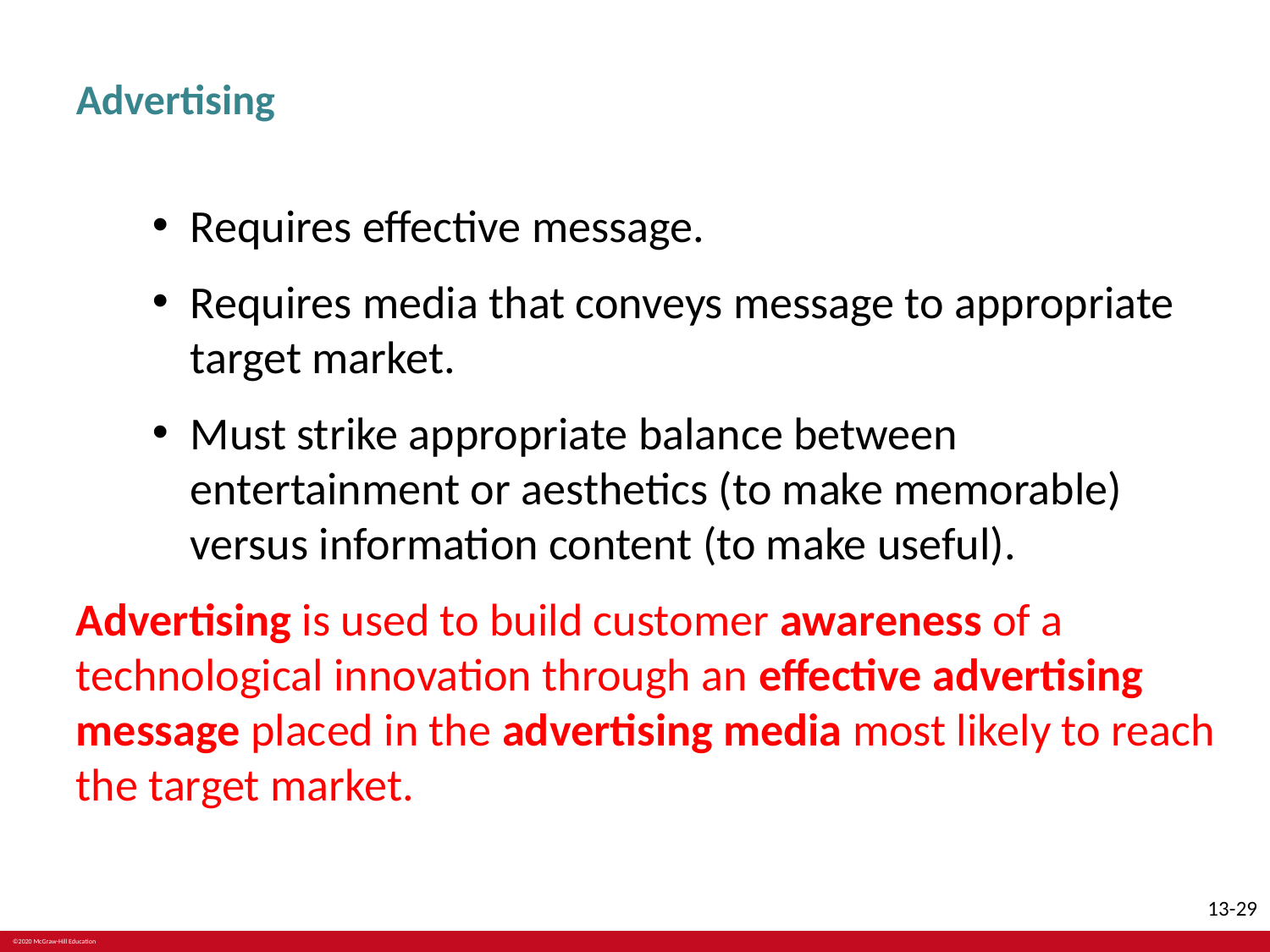

# Advertising
Requires effective message.
Requires media that conveys message to appropriate target market.
Must strike appropriate balance between entertainment or aesthetics (to make memorable) versus information content (to make useful).
Advertising is used to build customer awareness of a technological innovation through an effective advertising message placed in the advertising media most likely to reach the target market.